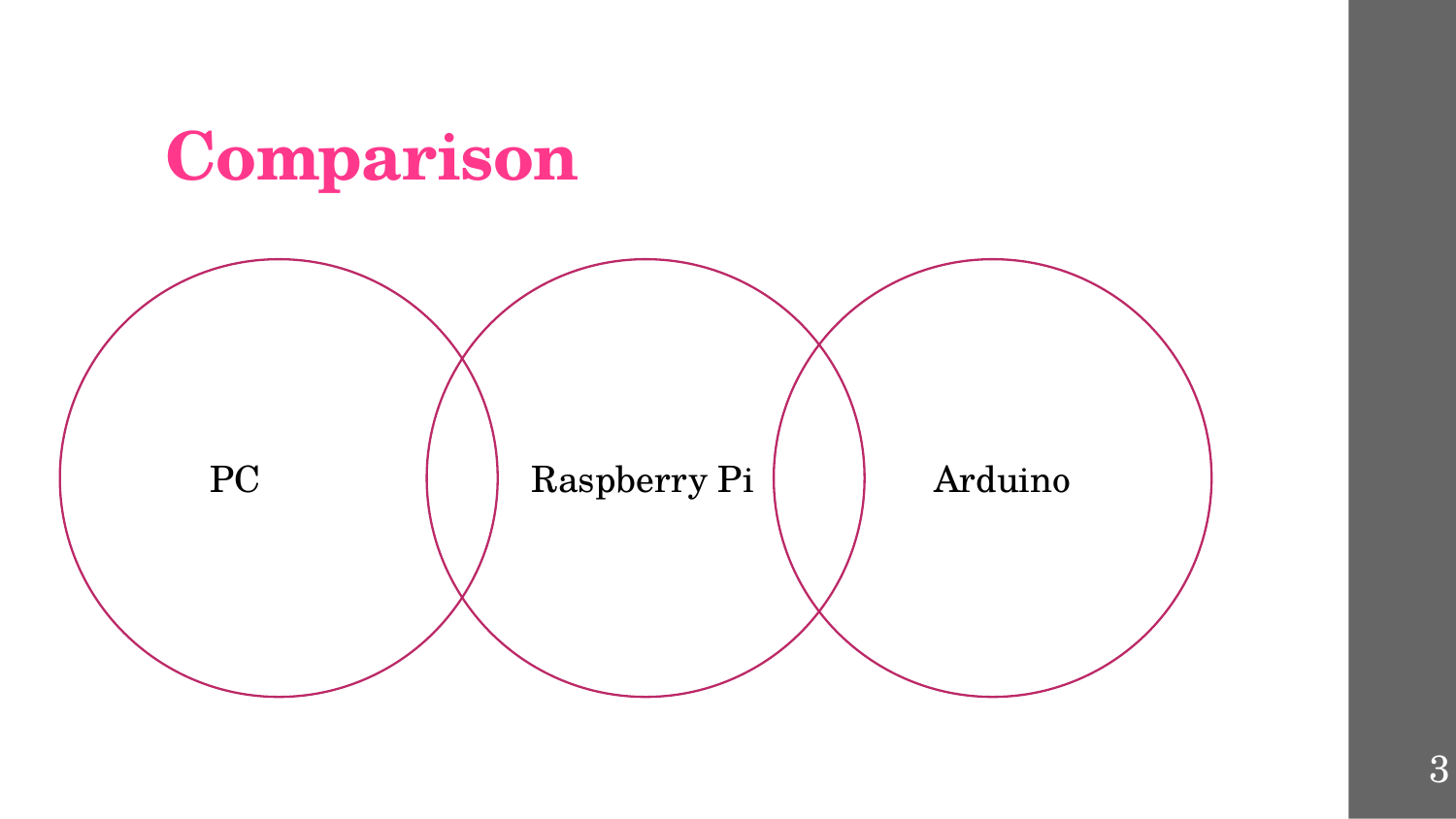

# Comparison

PC
Raspberry Pi
Arduino
3